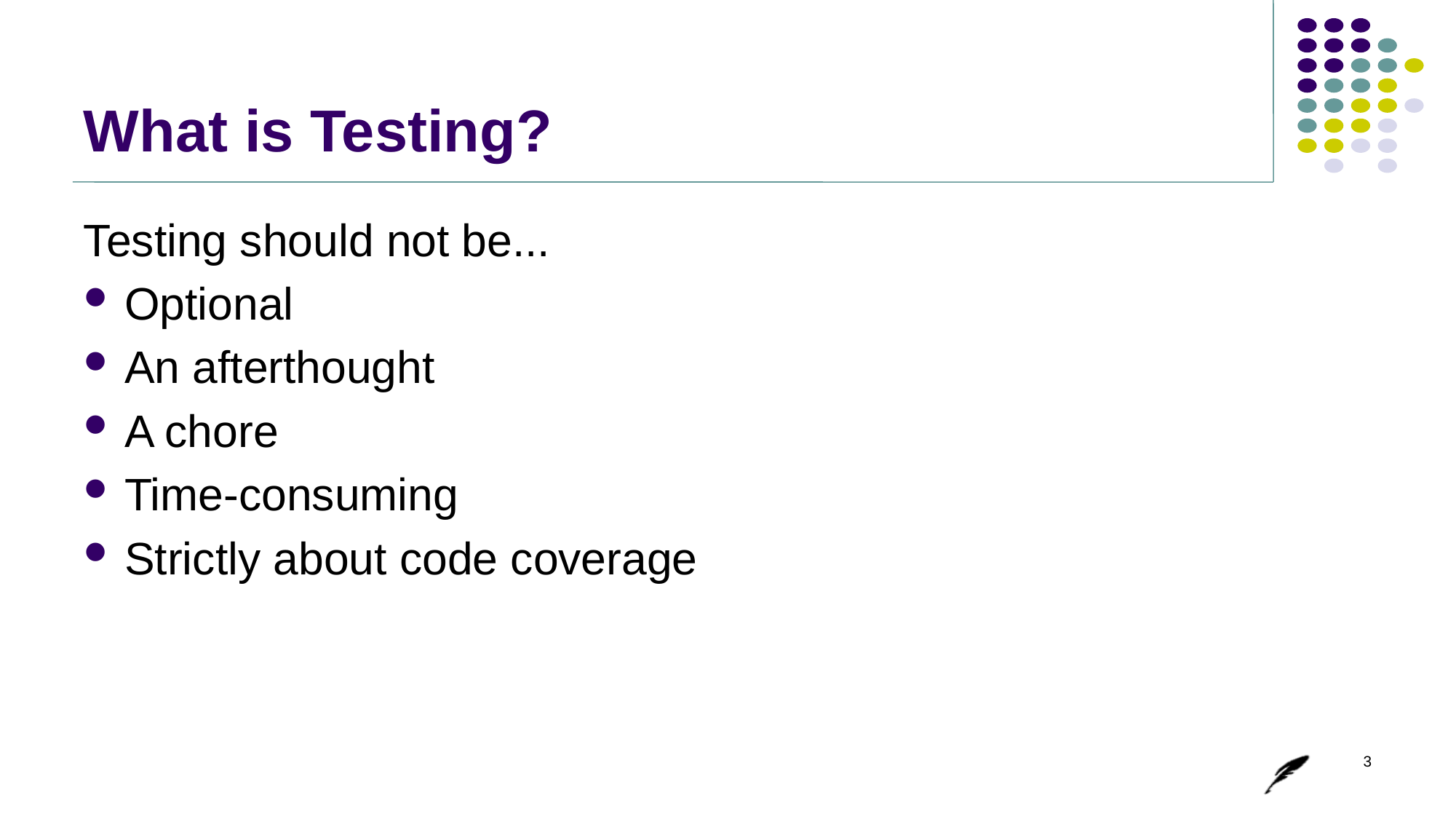

# What is Testing?
Testing should not be...
Optional
An afterthought
A chore
Time-consuming
Strictly about code coverage
3